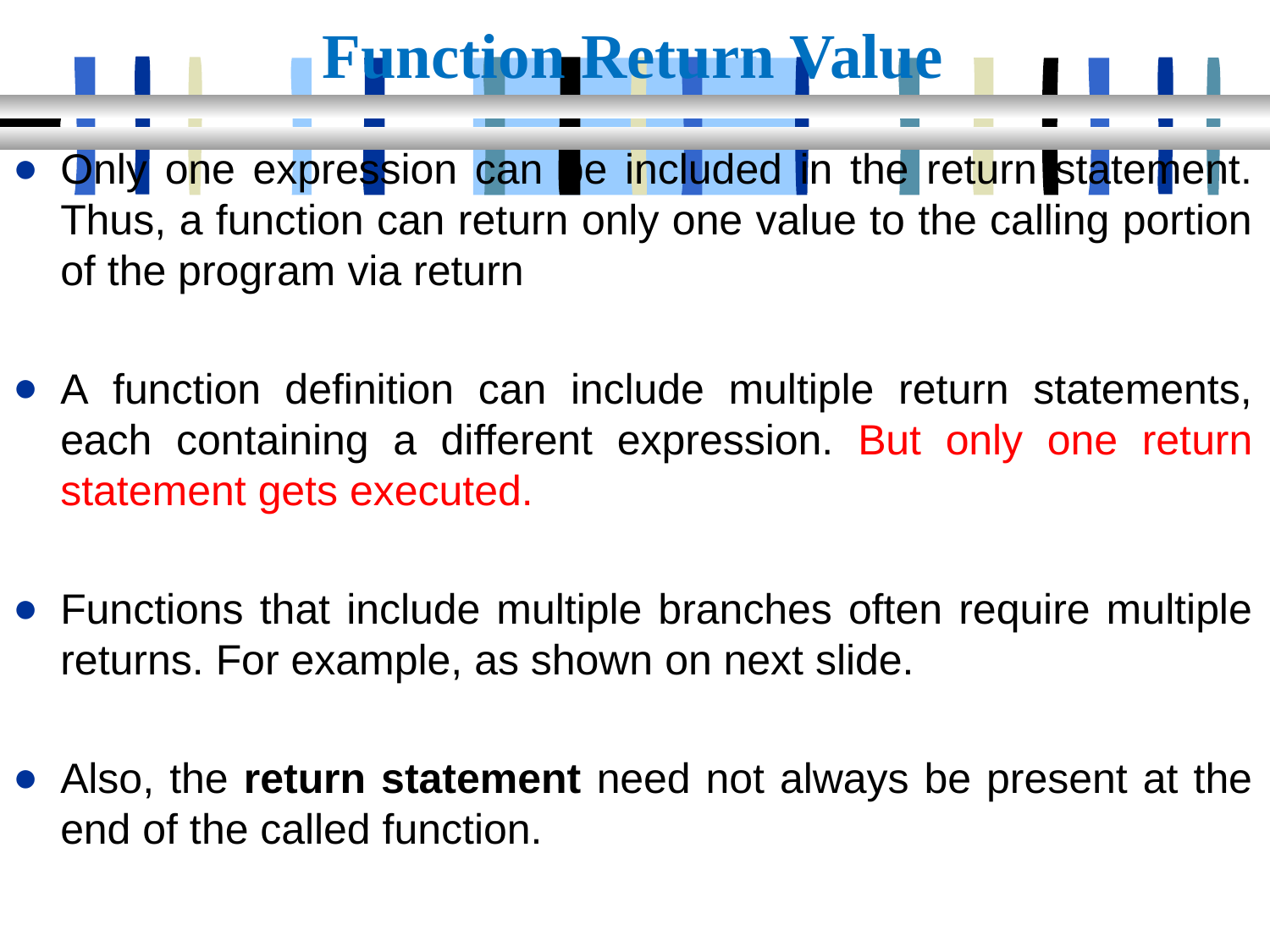

# Function Return Value
Only one expression can be included in the return statement. Thus, a function can return only one value to the calling portion of the program via return

A function definition can include multiple return statements, each containing a different expression. But only one return statement gets executed.

Functions that include multiple branches often require multiple returns. For example, as shown on next slide.

Also, the return statement need not always be present at the end of the called function.